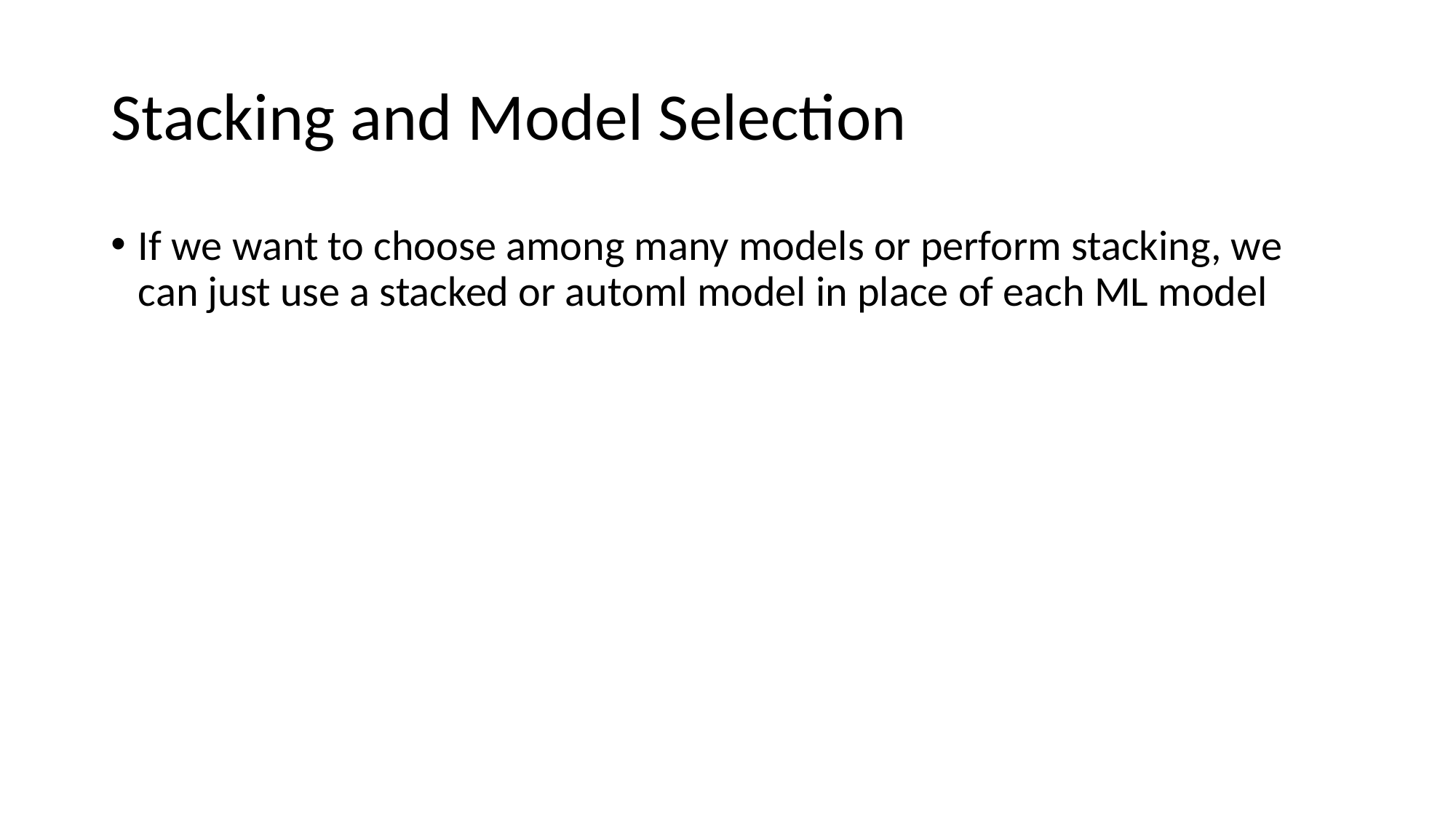

# Stacking and Model Selection
If we want to choose among many models or perform stacking, we can just use a stacked or automl model in place of each ML model